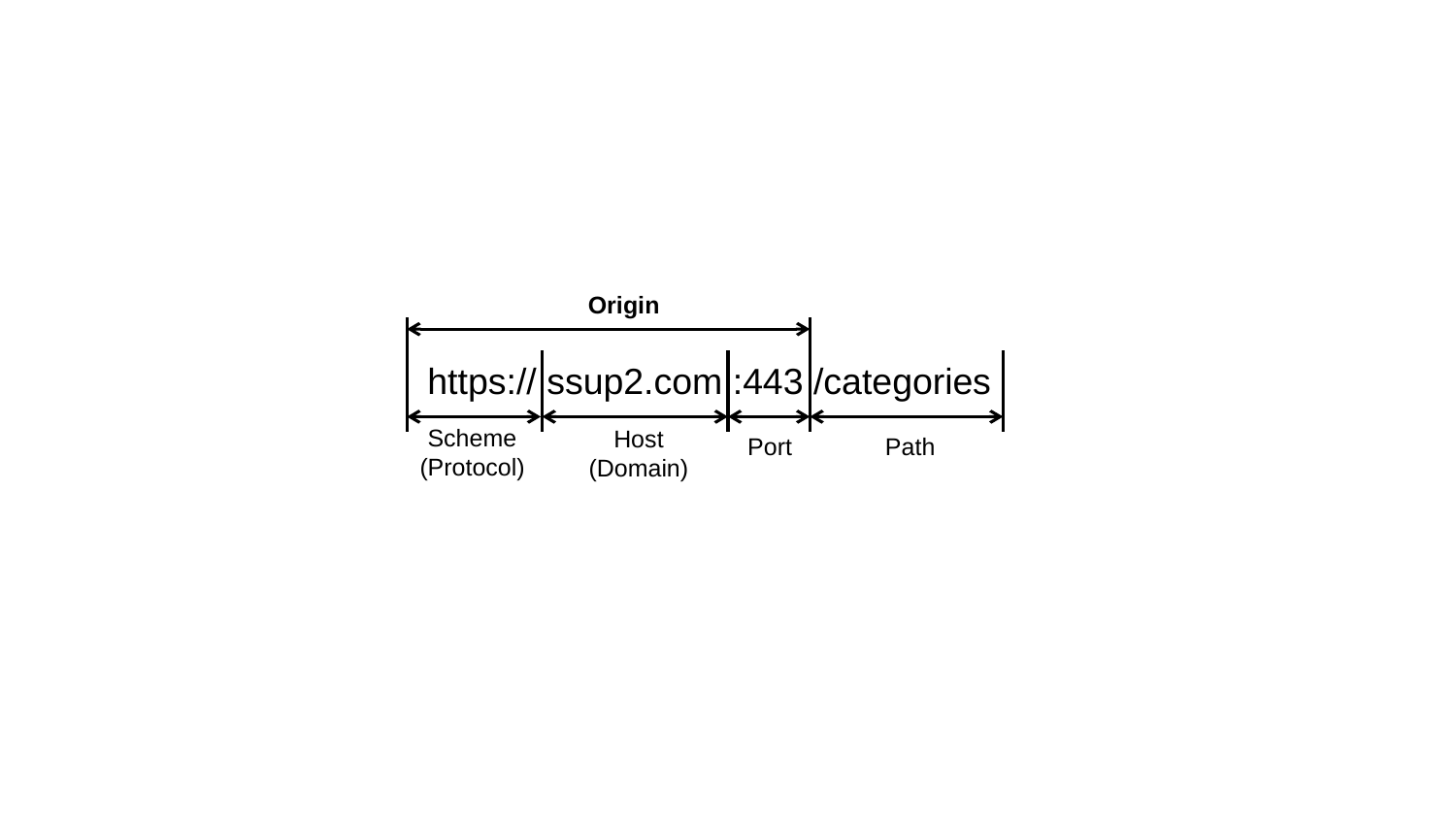

Origin
https:// ssup2.com :443 /categories
Scheme
(Protocol)
Host
(Domain)
Path
Port